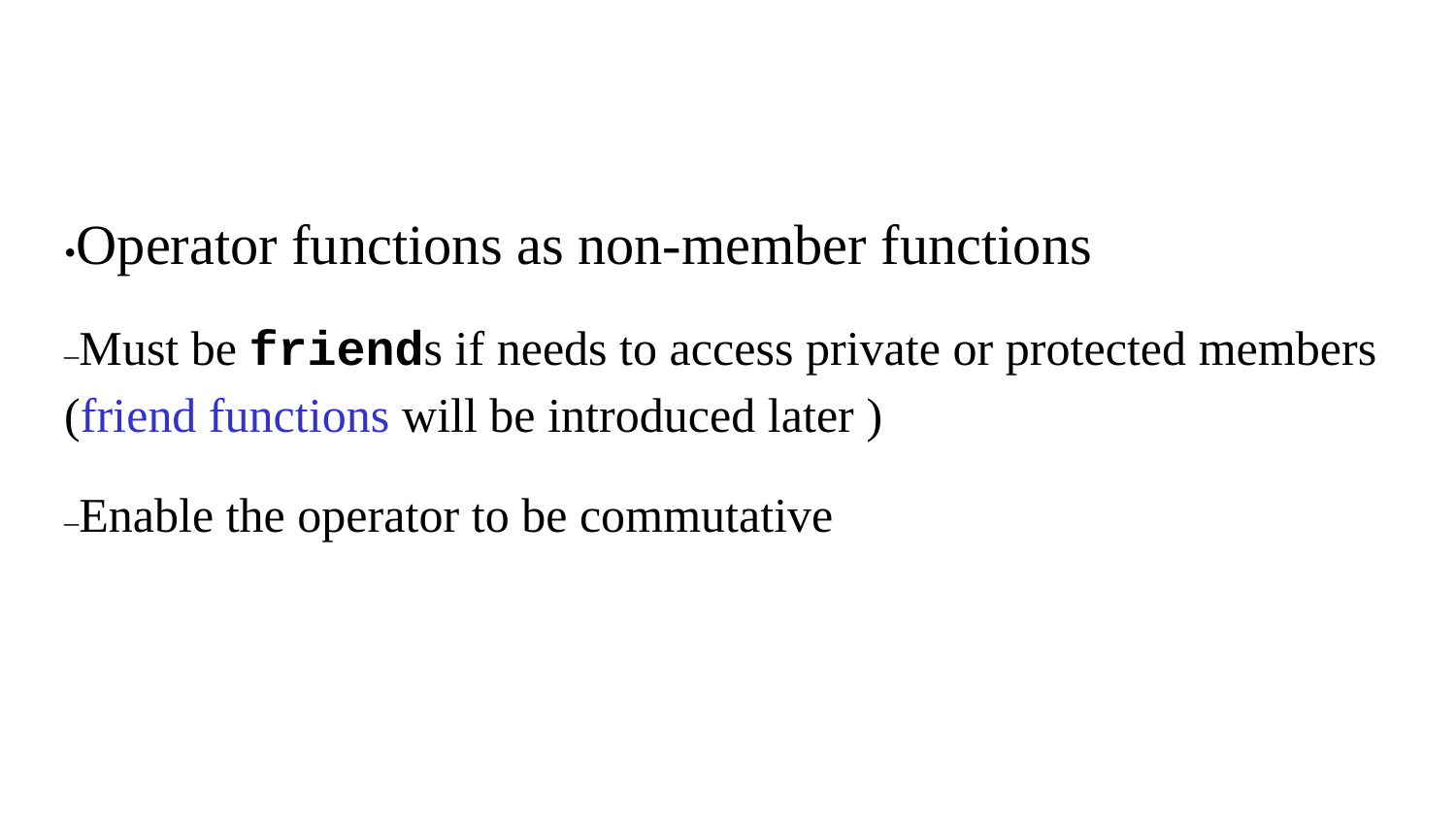

#
•Operator functions as non-member functions
–Must be friends if needs to access private or protected members (friend functions will be introduced later )
–Enable the operator to be commutative